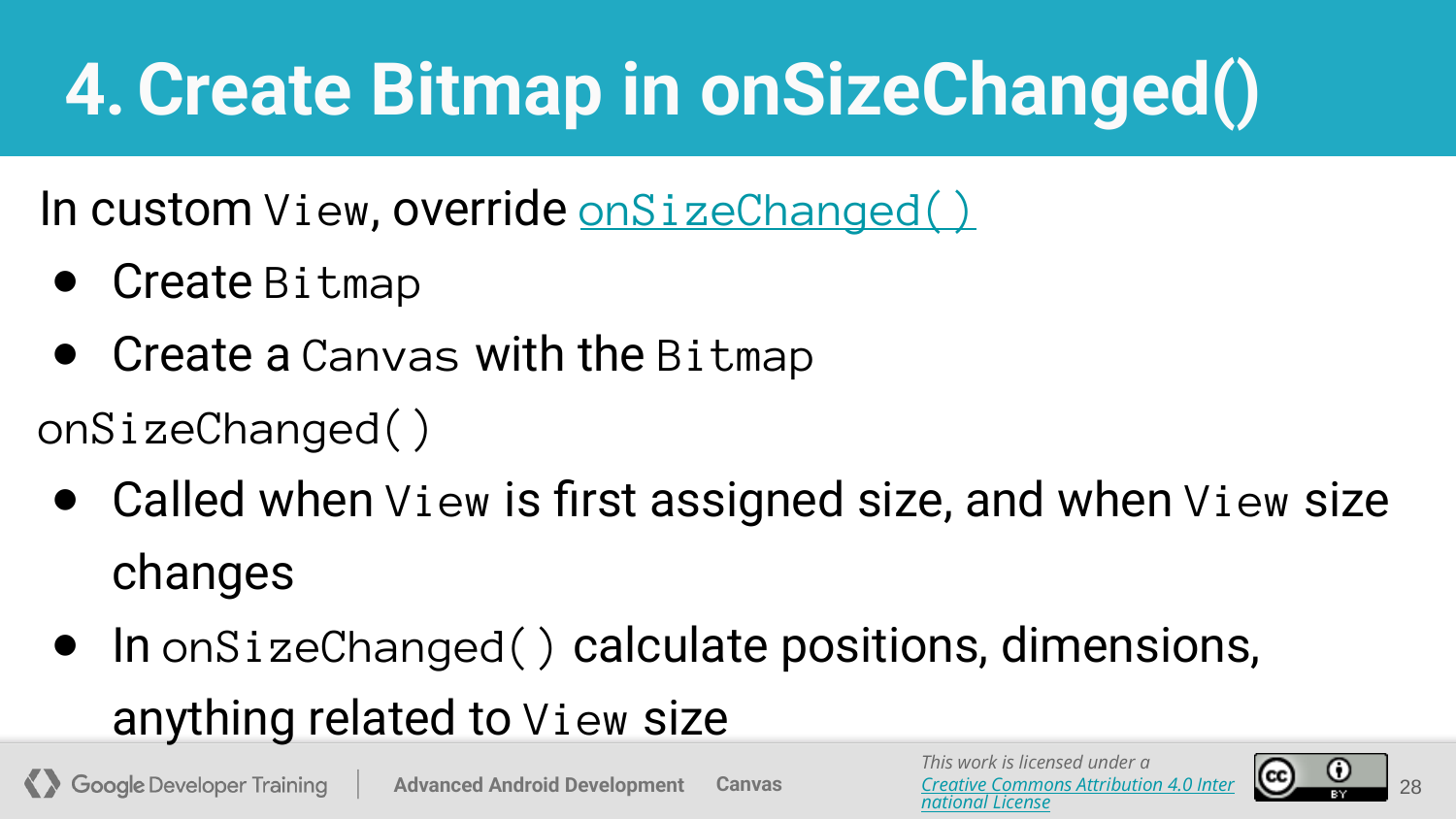

# Create Bitmap in onSizeChanged()

In custom View, override onSizeChanged()
Create Bitmap
Create a Canvas with the Bitmap
onSizeChanged()
Called when View is first assigned size, and when View size changes
In onSizeChanged() calculate positions, dimensions, anything related to View size
28